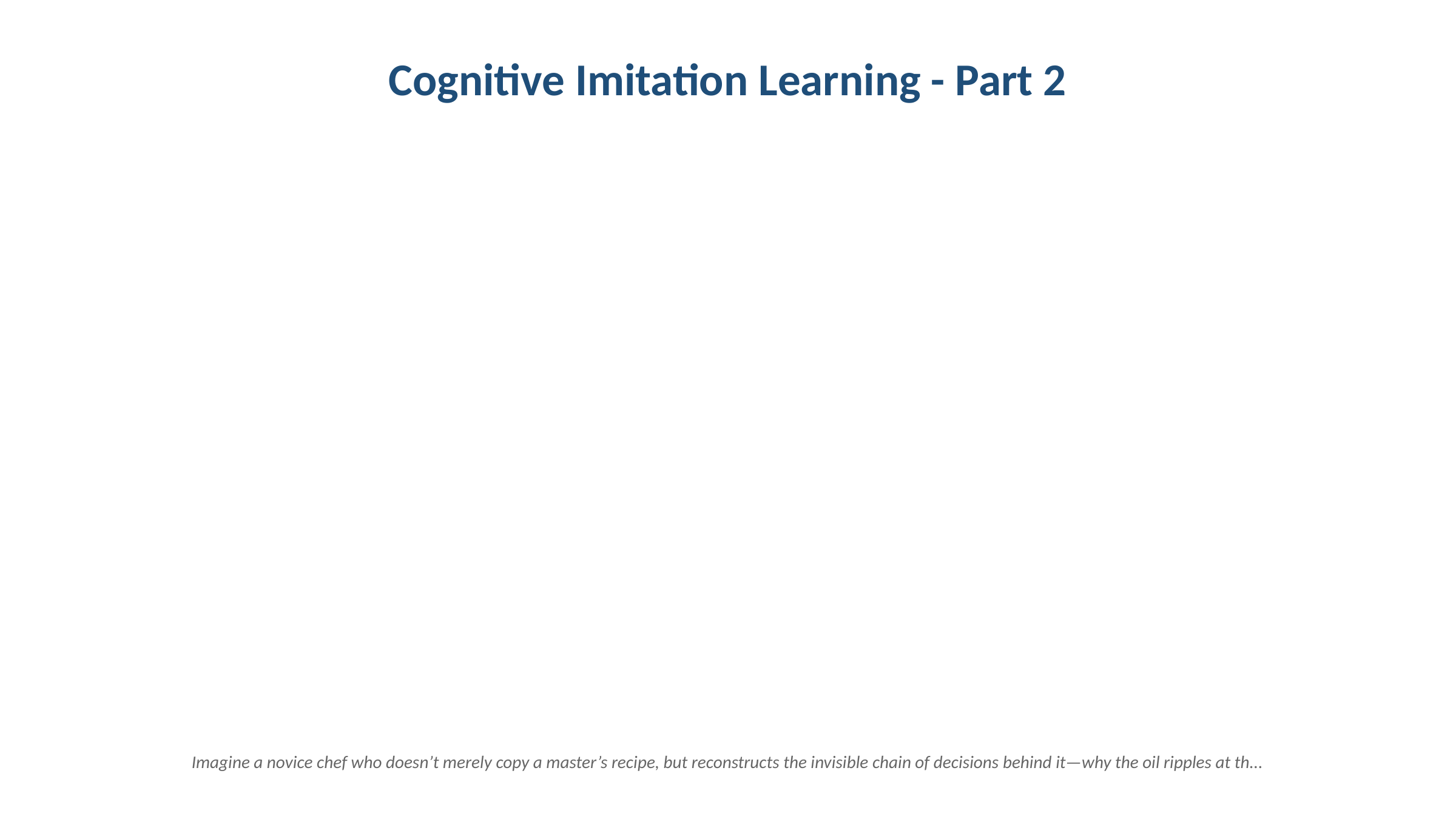

Cognitive Imitation Learning - Part 2
Imagine a novice chef who doesn’t merely copy a master’s recipe, but reconstructs the invisible chain of decisions behind it—why the oil ripples at th...